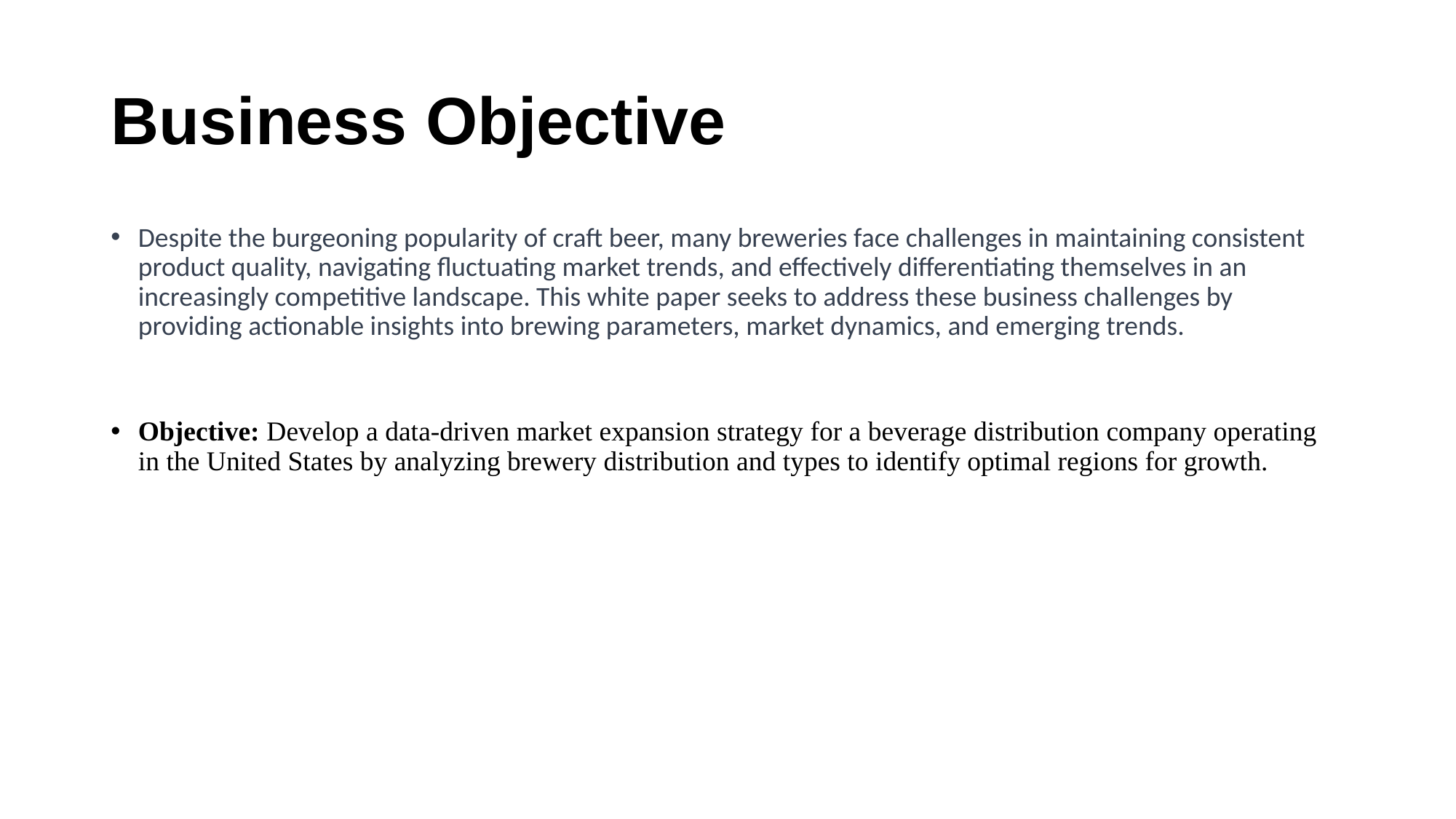

# Business Objective
Despite the burgeoning popularity of craft beer, many breweries face challenges in maintaining consistent product quality, navigating fluctuating market trends, and effectively differentiating themselves in an increasingly competitive landscape. This white paper seeks to address these business challenges by providing actionable insights into brewing parameters, market dynamics, and emerging trends.

Objective: Develop a data-driven market expansion strategy for a beverage distribution company operating in the United States by analyzing brewery distribution and types to identify optimal regions for growth.